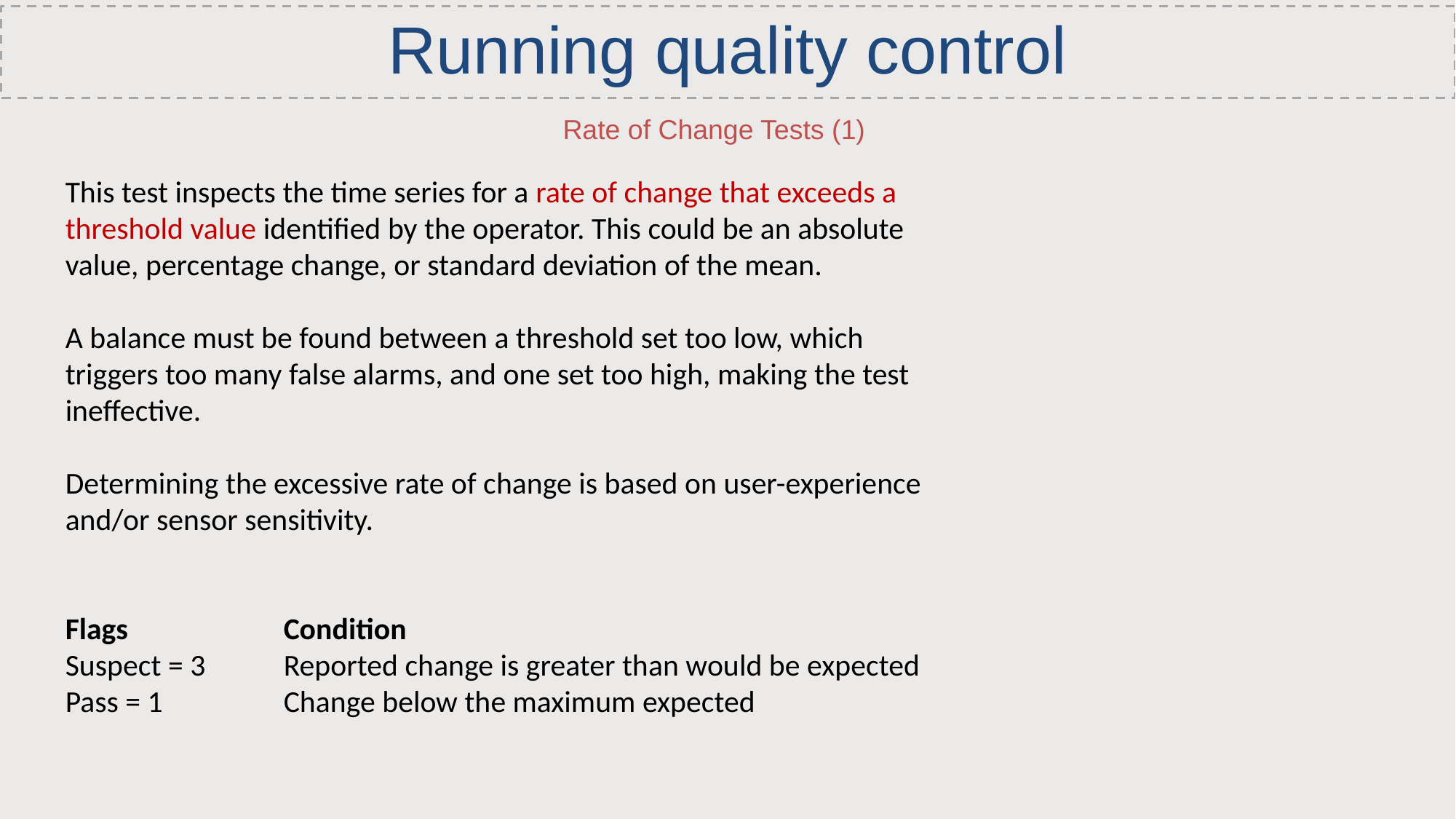

Running quality control
Rate of Change Tests (1)
This test inspects the time series for a rate of change that exceeds a threshold value identified by the operator. This could be an absolute value, percentage change, or standard deviation of the mean.

A balance must be found between a threshold set too low, which triggers too many false alarms, and one set too high, making the test ineffective.

Determining the excessive rate of change is based on user-experience and/or sensor sensitivity.

Flags 		Condition
Suspect = 3	Reported change is greater than would be expected
Pass = 1		Change below the maximum expected